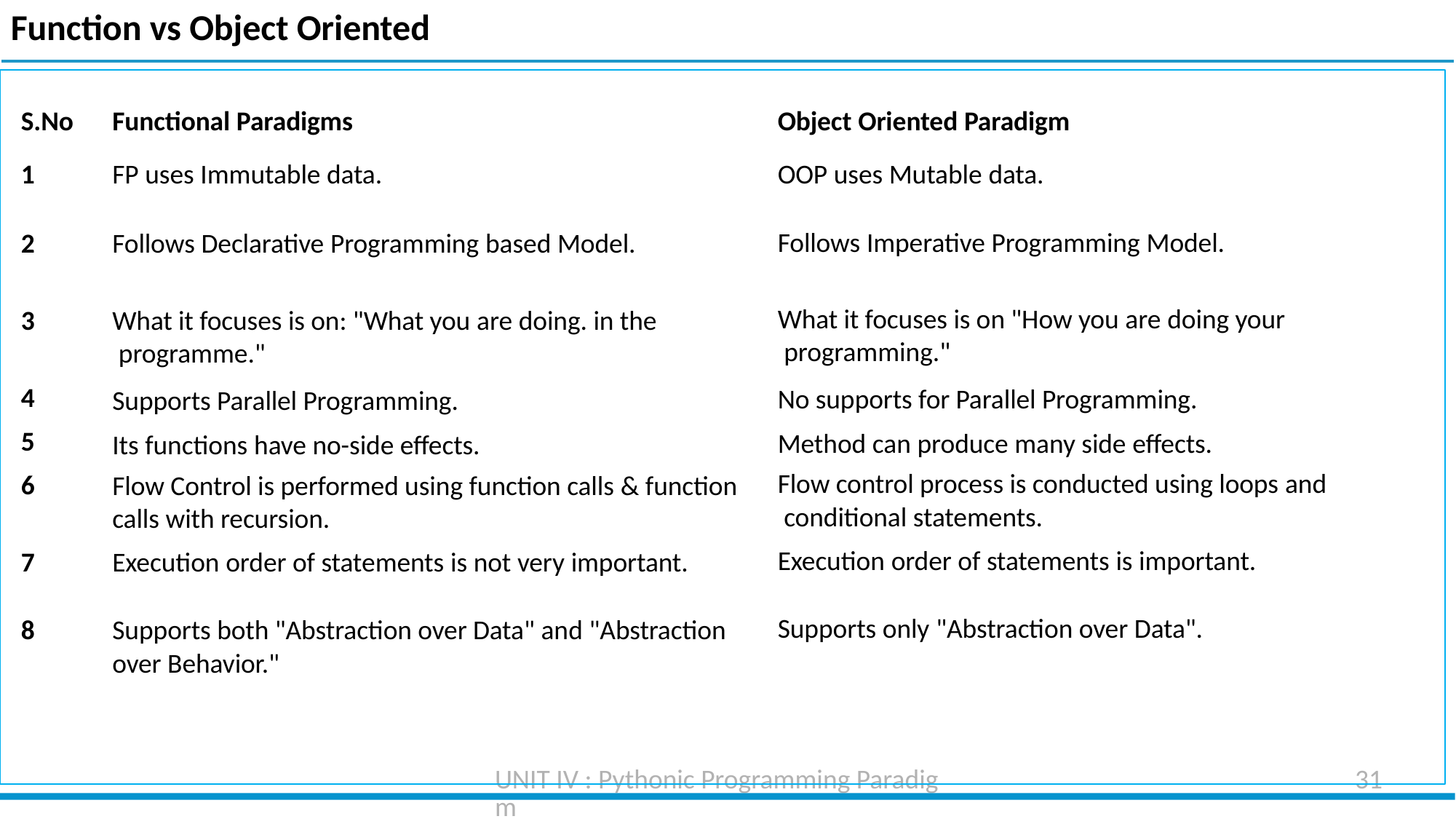

# Function vs Object Oriented

S.No
Functional Paradigms
Object Oriented Paradigm
OOP uses Mutable data.

Follows Imperative Programming Model.

What it focuses is on "How you are doing your  programming."
No supports for Parallel Programming.  Method can produce many side effects.
Flow control process is conducted using loops and  conditional statements.
Execution order of statements is important.

Supports only "Abstraction over Data".
1
FP uses Immutable data.
2
Follows Declarative Programming based Model.
3
What it focuses is on: "What you are doing. in the  programme."
Supports Parallel Programming.  Its functions have no-side effects.
Flow Control is performed using function calls & function  calls with recursion.
Execution order of statements is not very important.
4
5
6
7
8
Supports both "Abstraction over Data" and "Abstraction  over Behavior."
UNIT IV : Pythonic Programming Paradigm
31